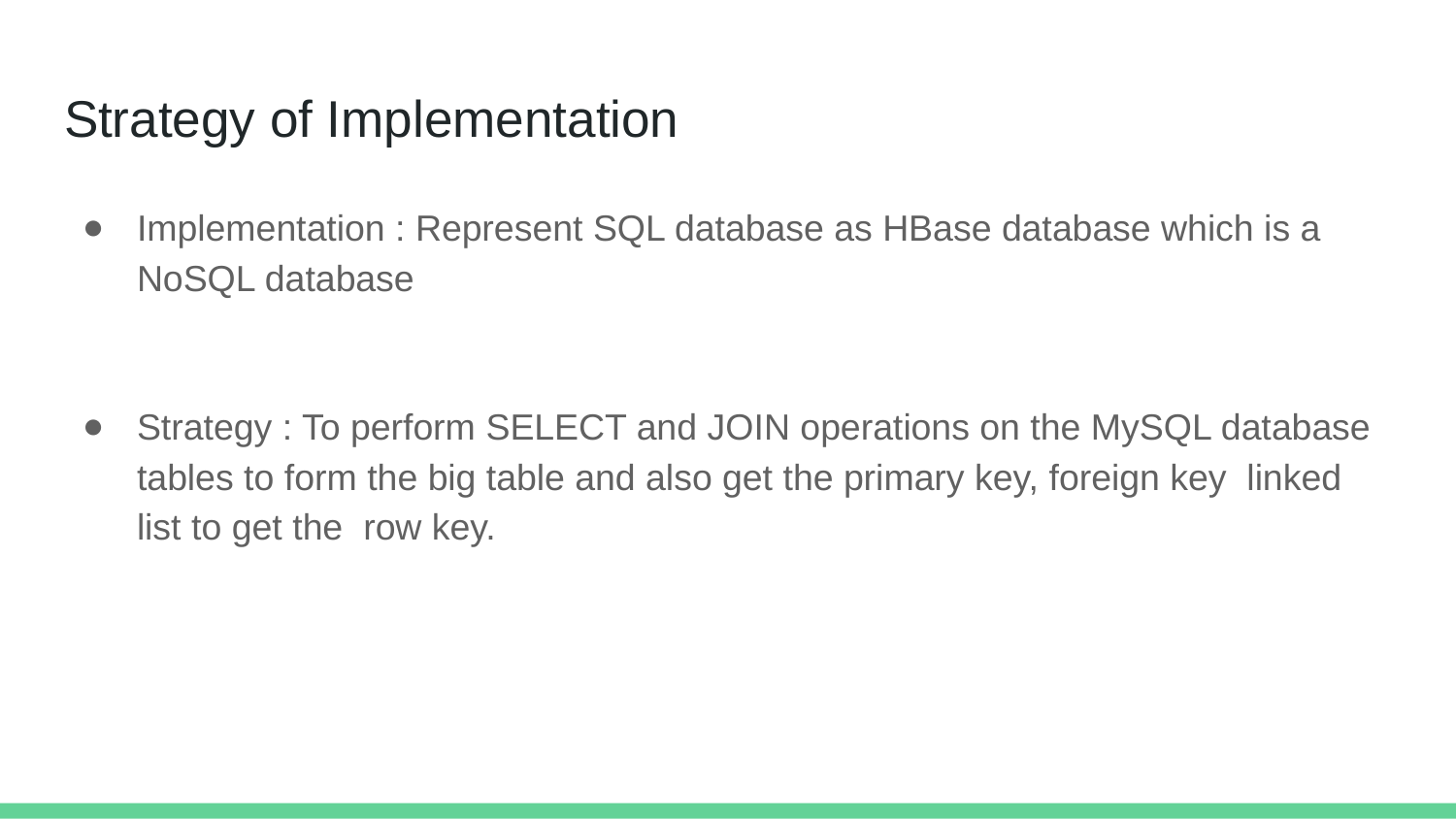

# Strategy of Implementation
Implementation : Represent SQL database as HBase database which is a NoSQL database

Strategy : To perform SELECT and JOIN operations on the MySQL database tables to form the big table and also get the primary key, foreign key  linked list to get the  row key.